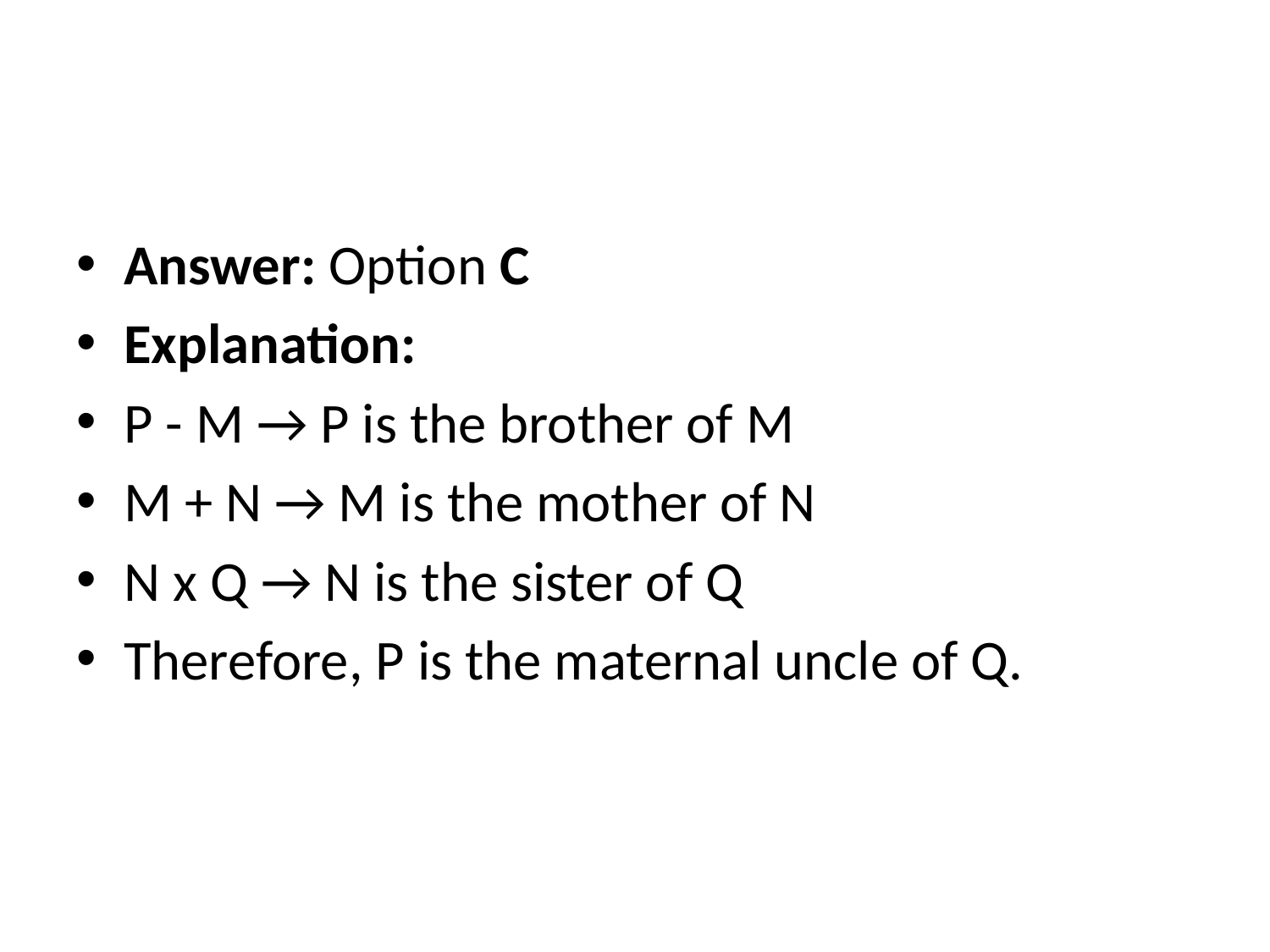

#
Answer: Option C
Explanation:
P - M → P is the brother of M
M + N → M is the mother of N
N x Q → N is the sister of Q
Therefore, P is the maternal uncle of Q.